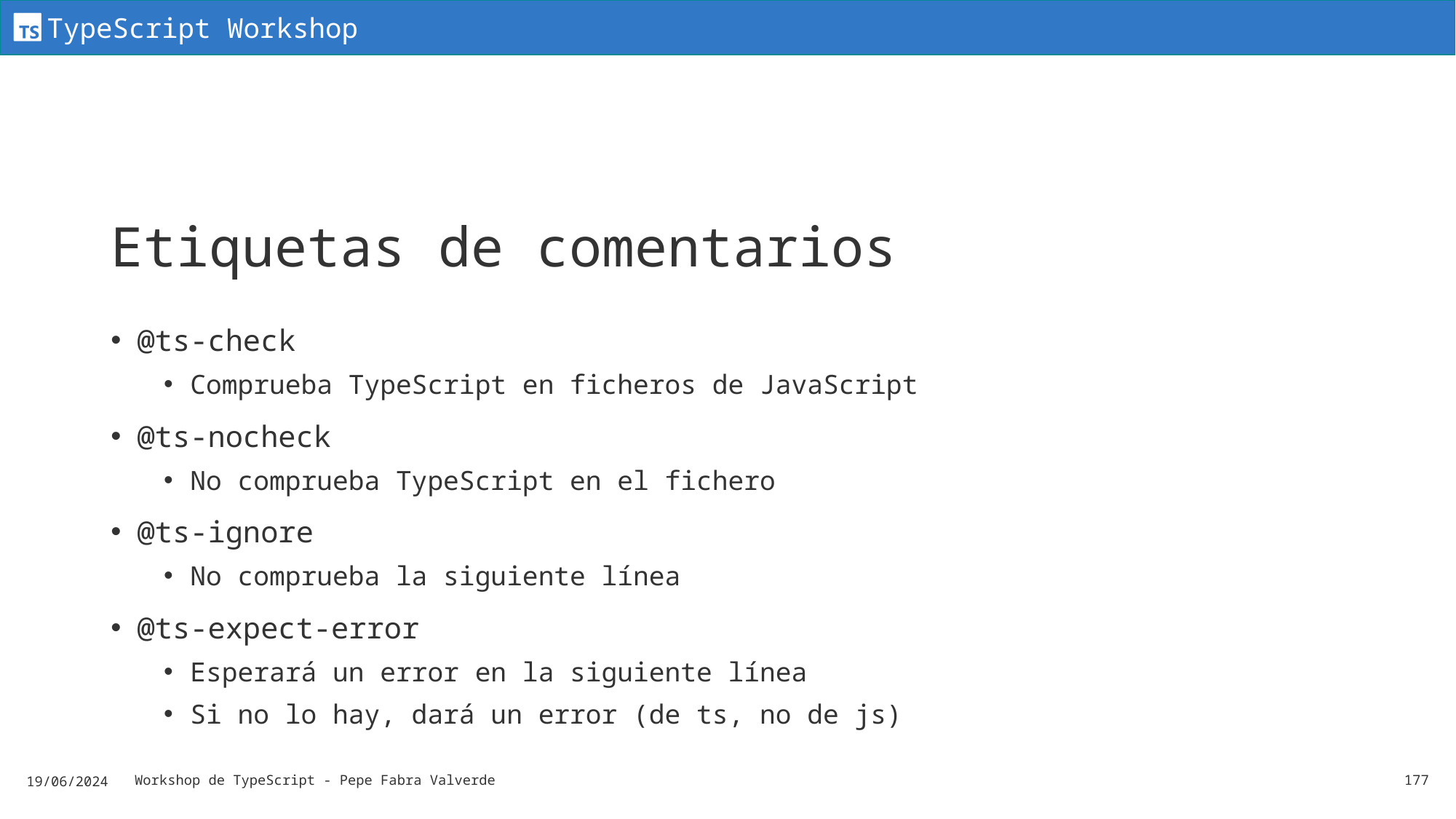

# Etiquetas de comentarios
@ts-check
Comprueba TypeScript en ficheros de JavaScript
@ts-nocheck
No comprueba TypeScript en el fichero
@ts-ignore
No comprueba la siguiente línea
@ts-expect-error
Esperará un error en la siguiente línea
Si no lo hay, dará un error (de ts, no de js)
19/06/2024
Workshop de TypeScript - Pepe Fabra Valverde
177